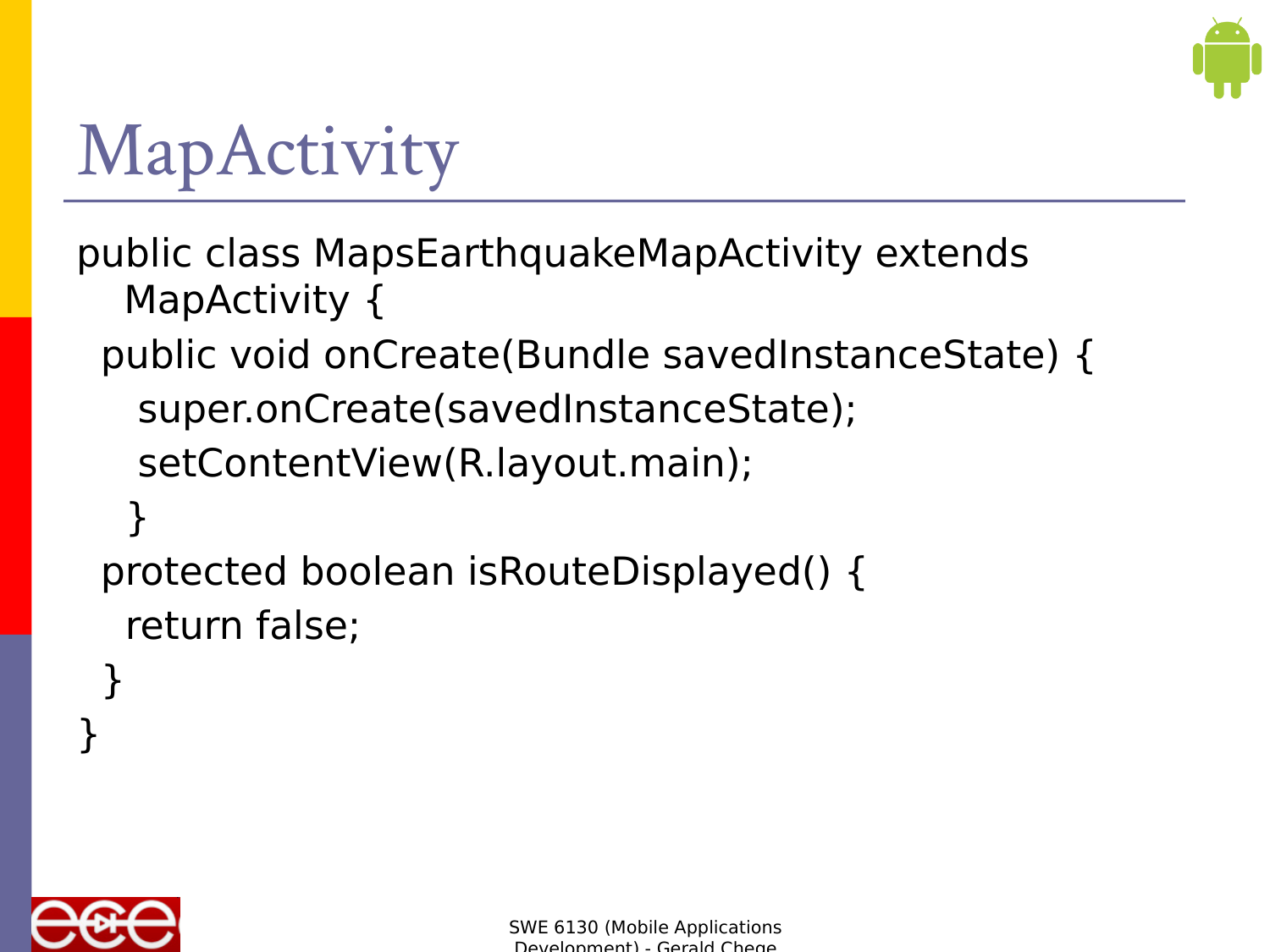

# MapActivity
public class MapsEarthquakeMapActivity extends MapActivity {
  public void onCreate(Bundle savedInstanceState) {
     super.onCreate(savedInstanceState);
     setContentView(R.layout.main);
    }
  protected boolean isRouteDisplayed() {
    return false;
  }
}
SWE 6130 (Mobile Applications Development) - Gerald Chege